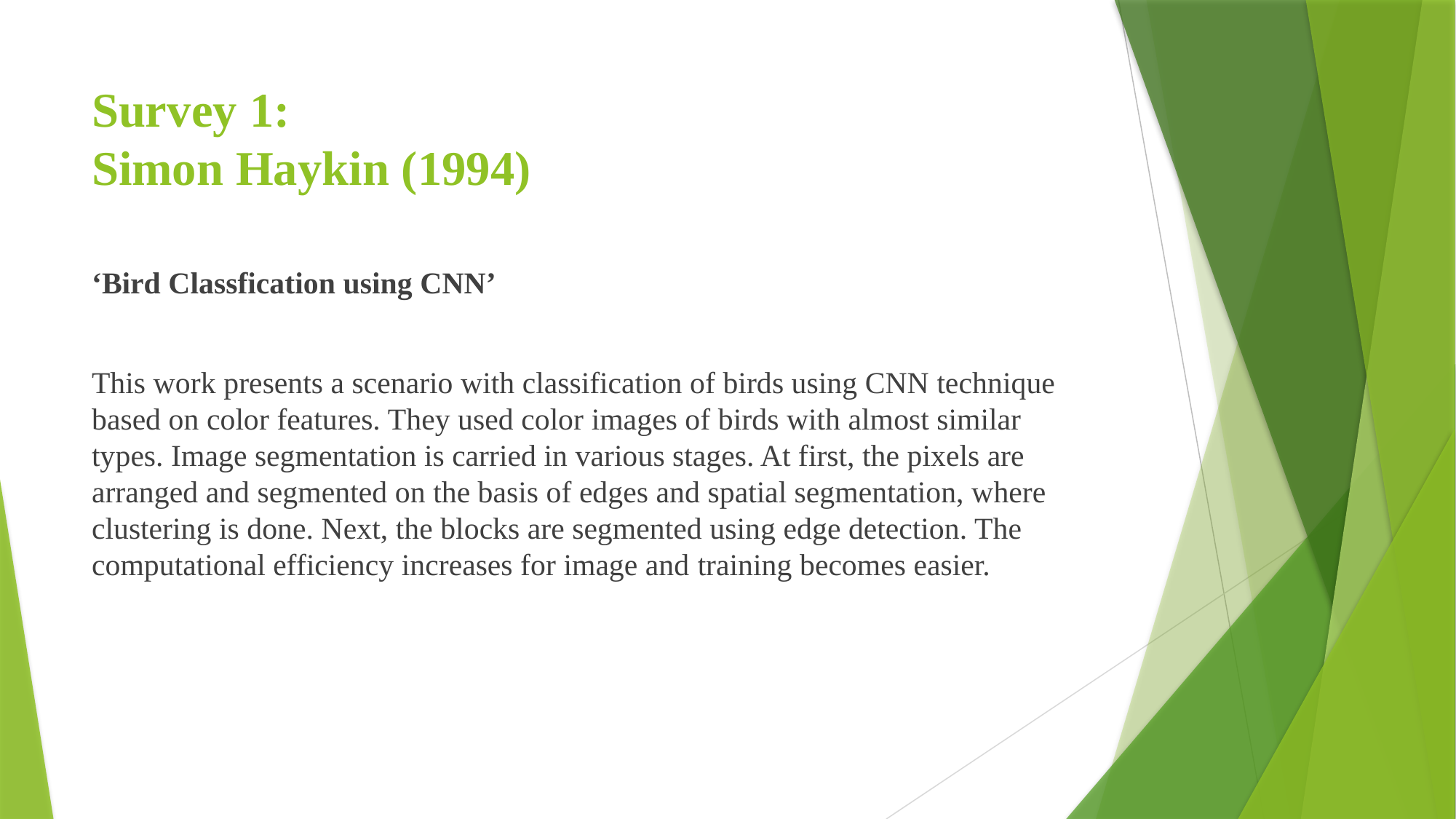

# Survey 1: Simon Haykin (1994)
‘Bird Classfication using CNN’

This work presents a scenario with classification of birds using CNN technique based on color features. They used color images of birds with almost similar types. Image segmentation is carried in various stages. At first, the pixels are arranged and segmented on the basis of edges and spatial segmentation, where clustering is done. Next, the blocks are segmented using edge detection. The computational efficiency increases for image and training becomes easier.